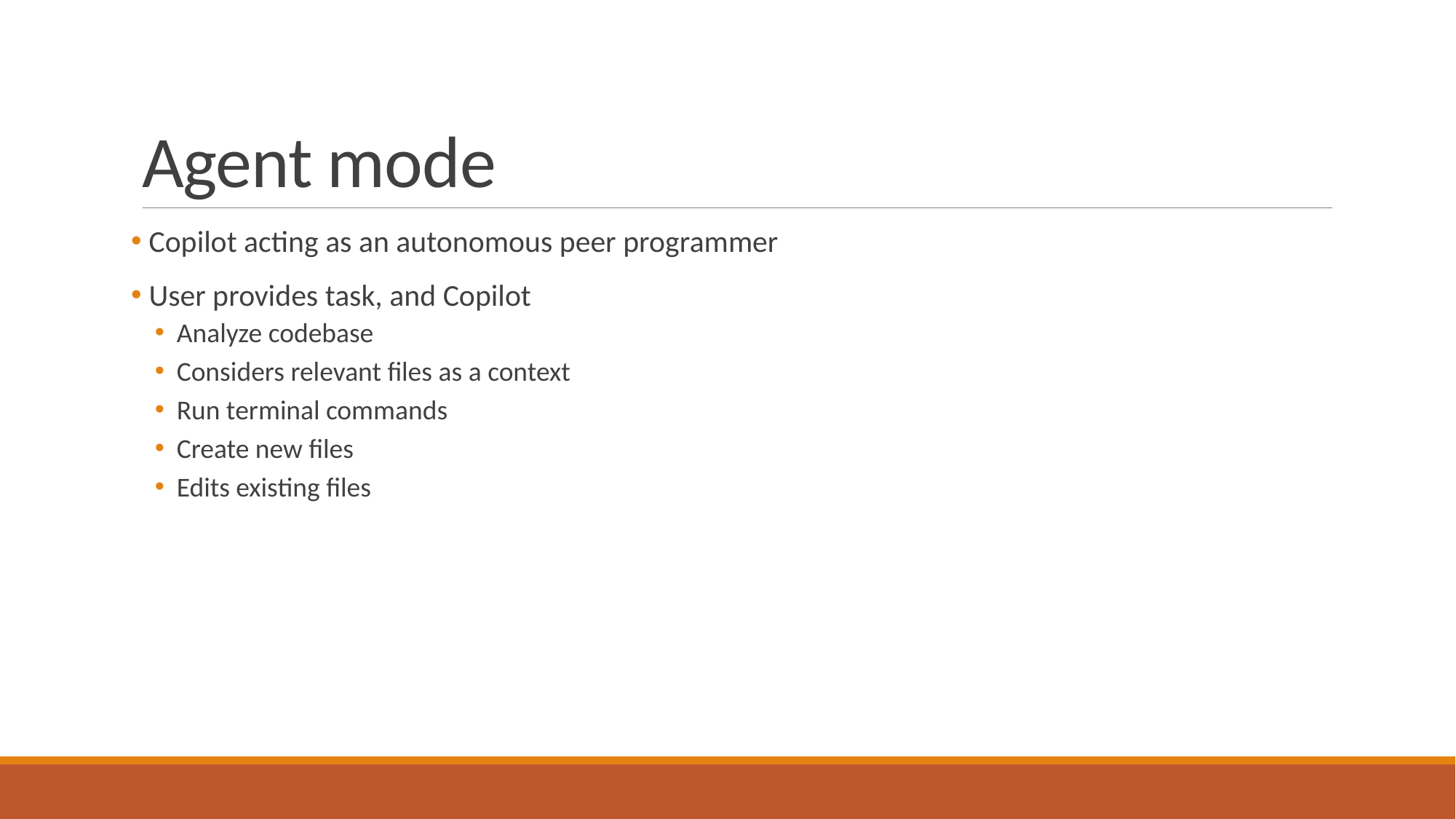

# Agent mode
 Copilot acting as an autonomous peer programmer
 User provides task, and Copilot
Analyze codebase
Considers relevant files as a context
Run terminal commands
Create new files
Edits existing files